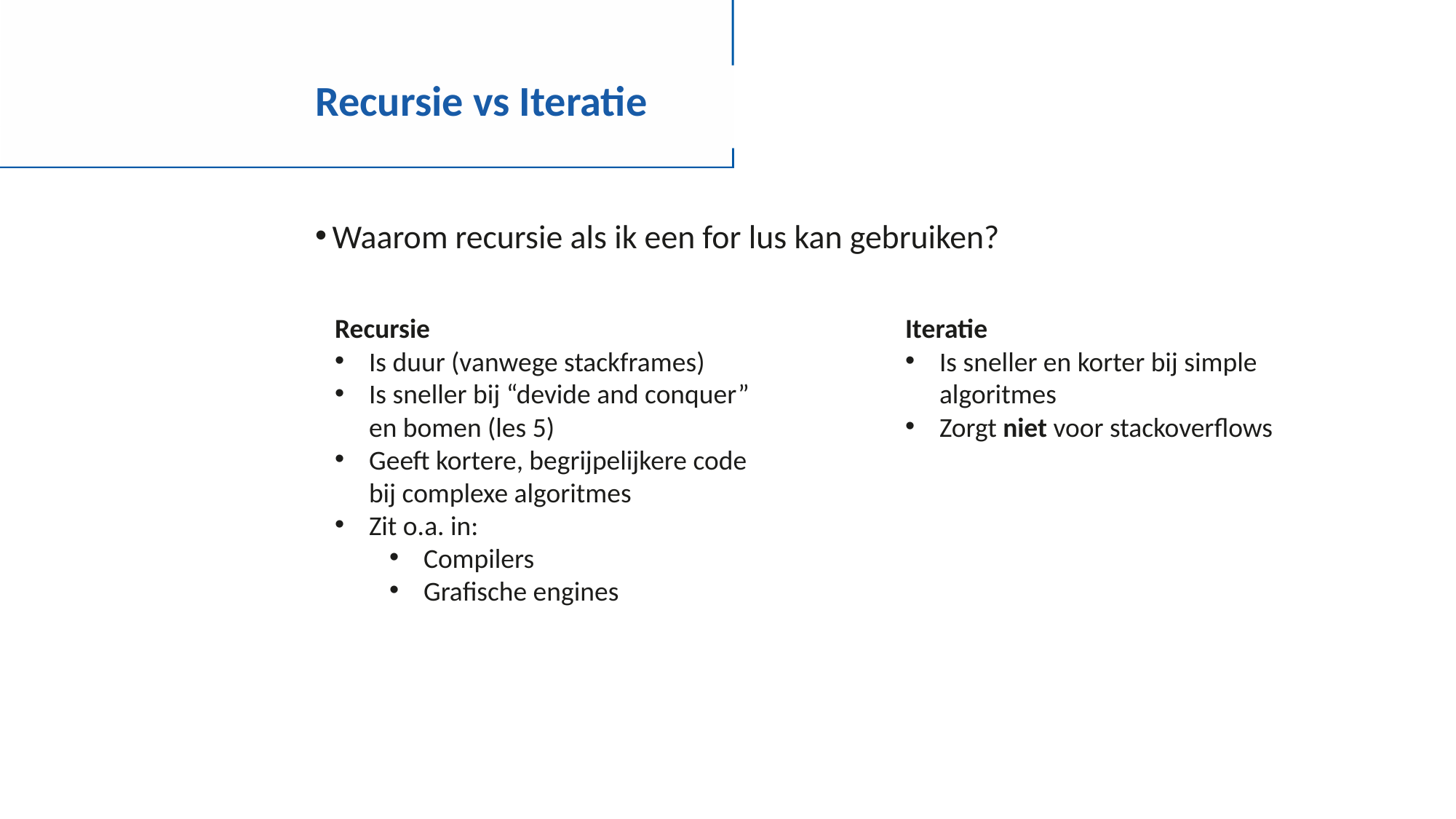

# Recursie vs Iteratie
Waarom recursie als ik een for lus kan gebruiken?
Recursie
Is duur (vanwege stackframes)
Is sneller bij “devide and conquer” en bomen (les 5)
Geeft kortere, begrijpelijkere code bij complexe algoritmes
Zit o.a. in:
Compilers
Grafische engines

Iteratie
Is sneller en korter bij simple algoritmes
Zorgt niet voor stackoverflows